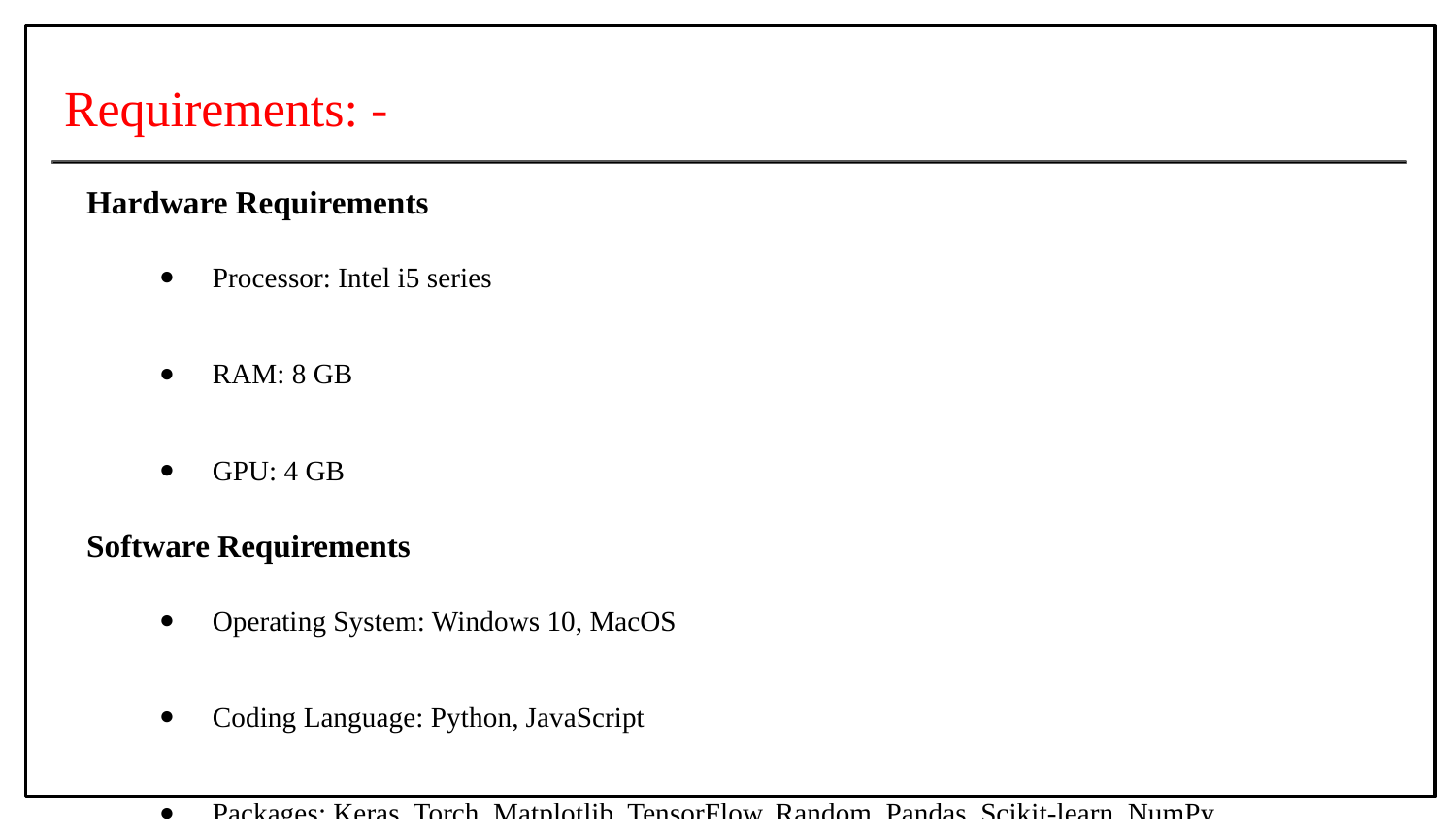

# Requirements: -

Hardware Requirements

Processor: Intel i5 series

RAM: 8 GB

GPU: 4 GB

Software Requirements

Operating System: Windows 10, MacOS

Coding Language: Python, JavaScript

Packages: Keras, Torch, Matplotlib, TensorFlow, Random, Pandas, Scikit-learn, NumPy

IDE: Google Colaboratory, Visual Studio Code